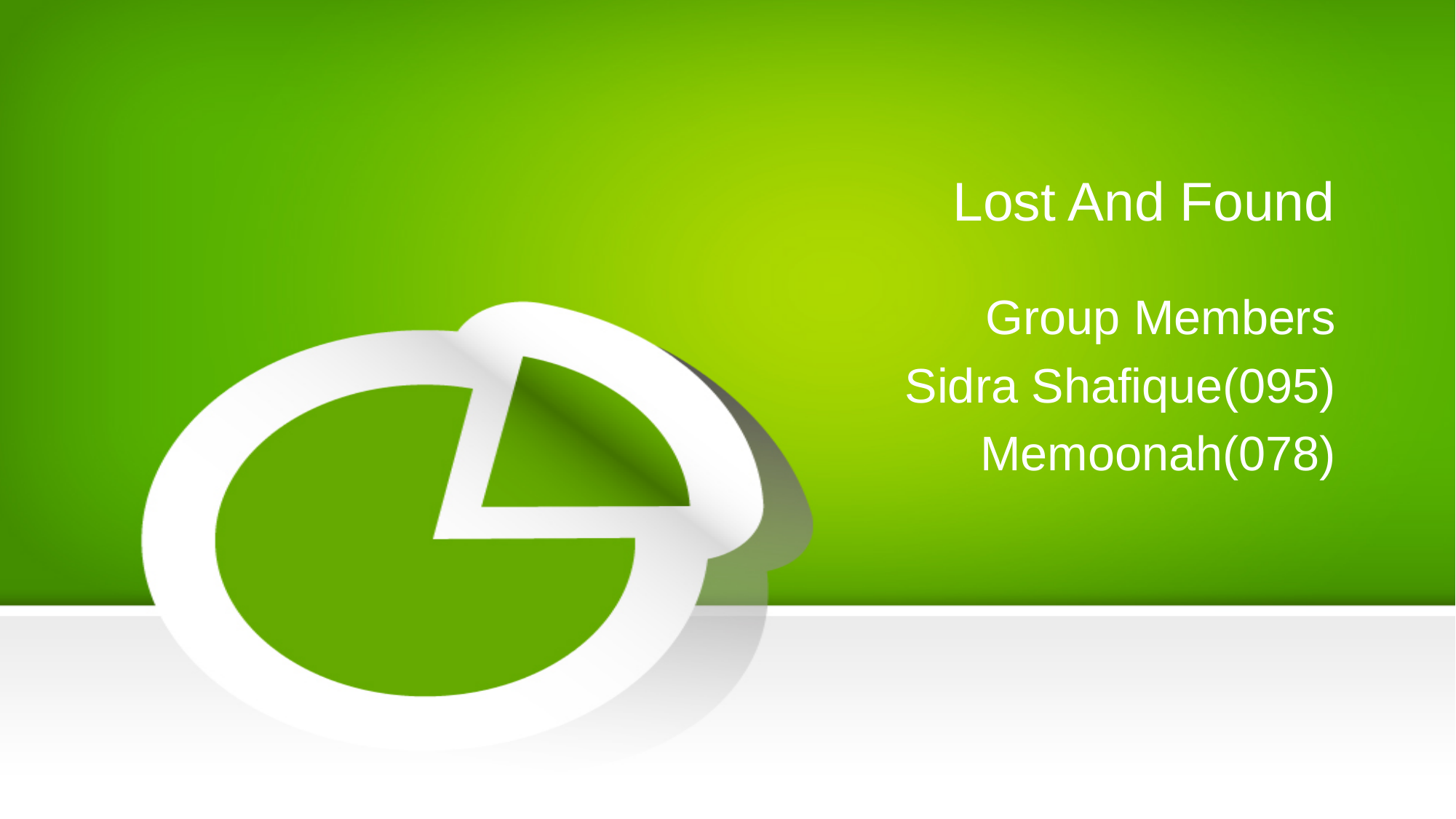

# Lost And Found
Group Members
Sidra Shafique(095)
Memoonah(078)